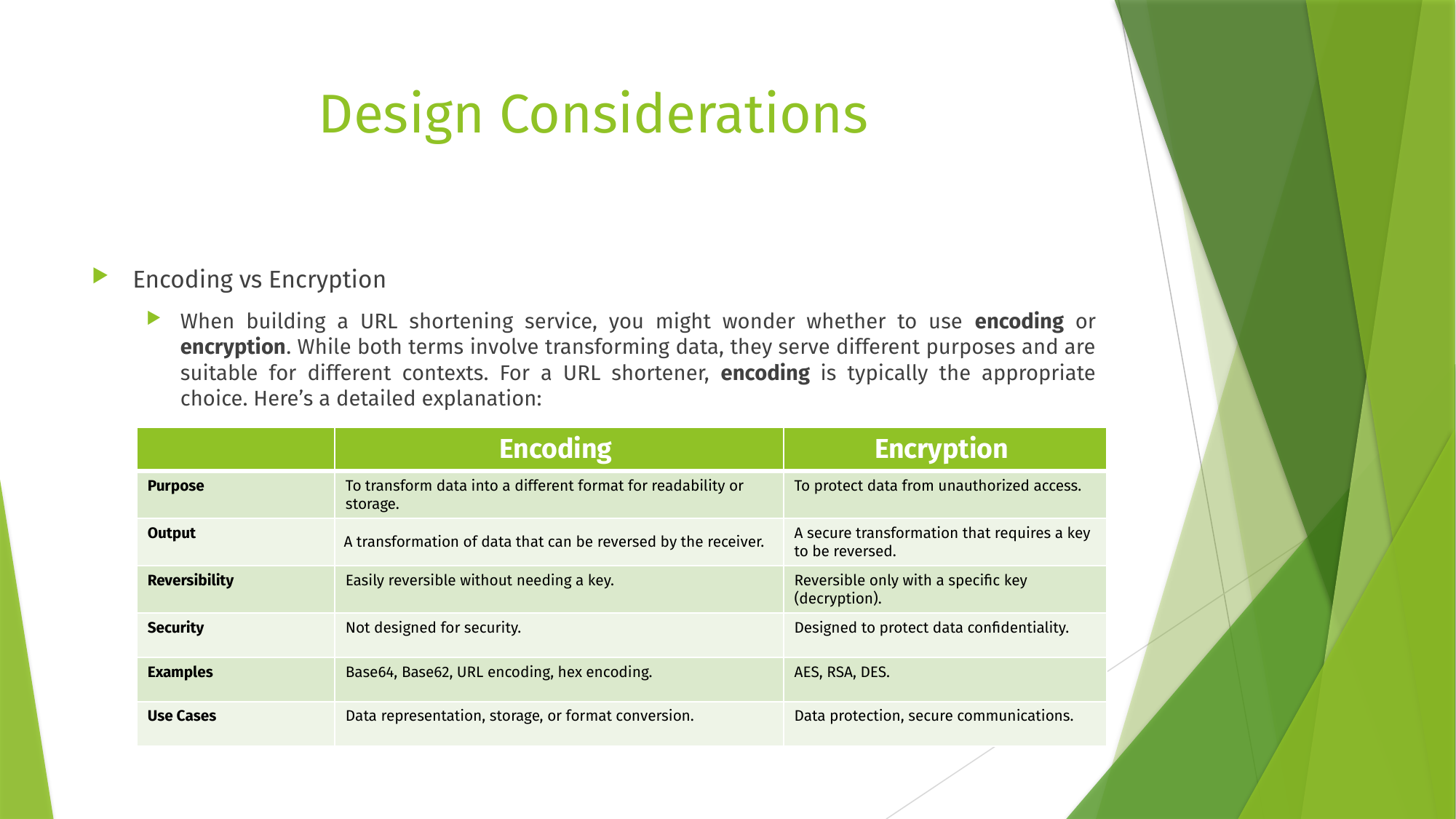

# Design Considerations
Encoding vs Encryption
When building a URL shortening service, you might wonder whether to use encoding or encryption. While both terms involve transforming data, they serve different purposes and are suitable for different contexts. For a URL shortener, encoding is typically the appropriate choice. Here’s a detailed explanation:

|  | Encoding | Encryption |
| --- | --- | --- |
| Purpose | To transform data into a different format for readability or storage. | To protect data from unauthorized access. |
| Output | A transformation of data that can be reversed by the receiver. | A secure transformation that requires a key to be reversed. |
| Reversibility | Easily reversible without needing a key. | Reversible only with a specific key (decryption). |
| Security | Not designed for security. | Designed to protect data confidentiality. |
| Examples | Base64, Base62, URL encoding, hex encoding. | AES, RSA, DES. |
| Use Cases | Data representation, storage, or format conversion. | Data protection, secure communications. |